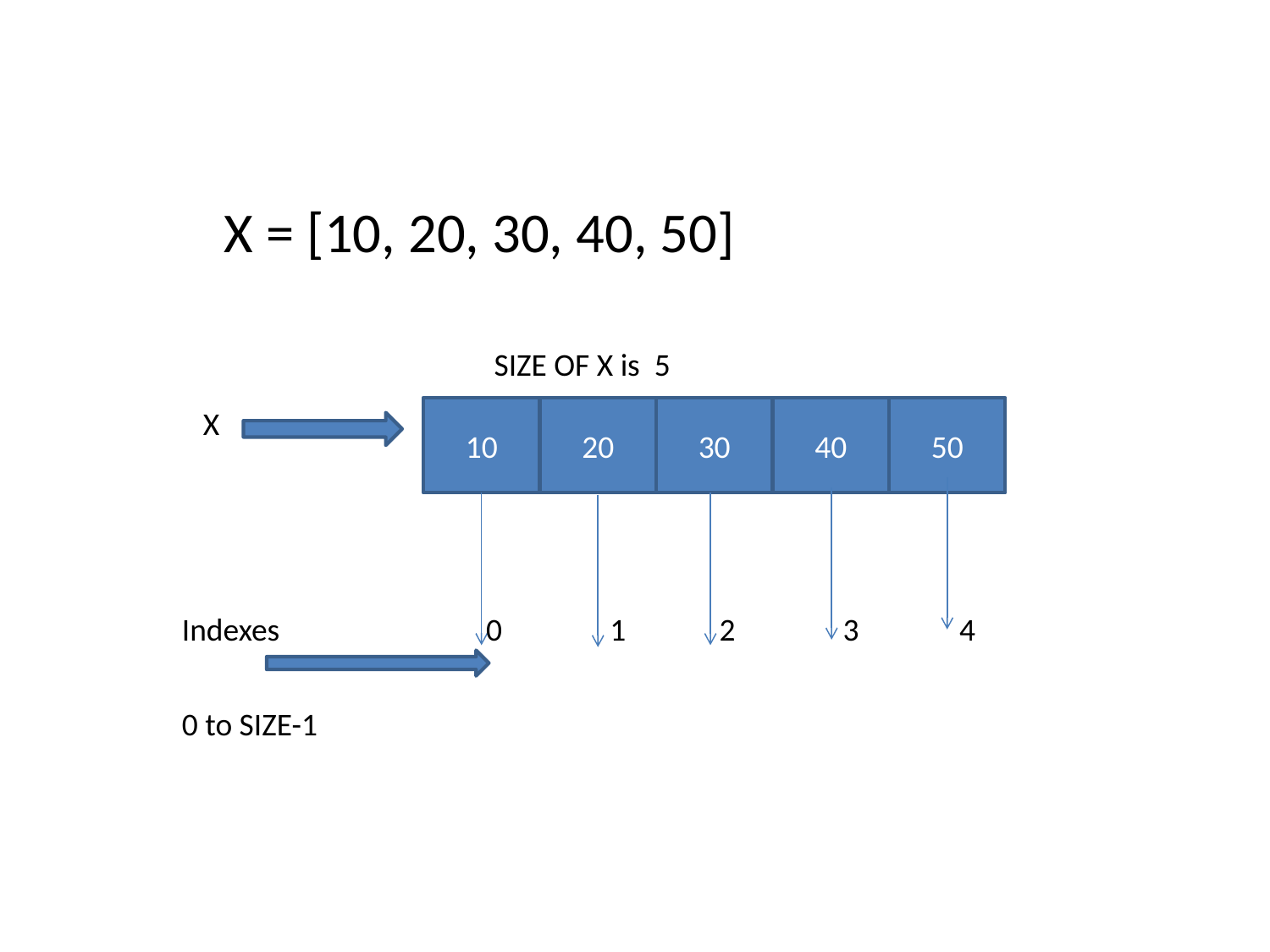

X = [10, 20, 30, 40, 50]
SIZE OF X is  5
X
10
20
30
40
50

Indexes
       0               1             2               3              4

0 to SIZE-1